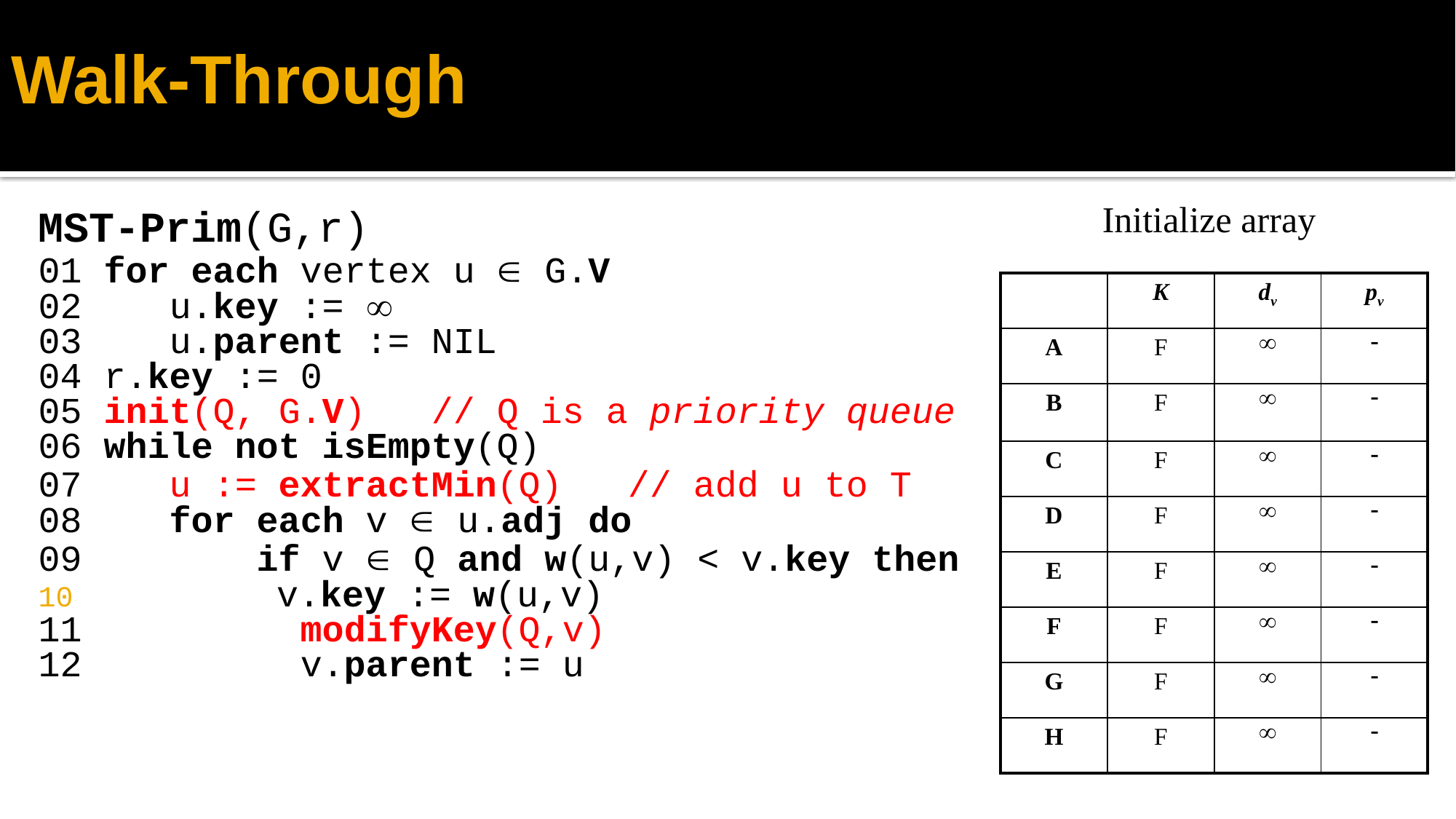

# Walk-Through
Initialize array
MST-Prim(G,r)
01 for each vertex u ∈ G.V
02    u.key := ∞
03    u.parent := NIL
04 r.key := 0
05 init(Q, G.V)   // Q is a priority queue
06 while not isEmpty(Q)
07    u := extractMin(Q)   // add u to T
08    for each v ∈ u.adj do
09        if v ∈ Q and w(u,v) < v.key then
        v.key := w(u,v)
11          modifyKey(Q,v)
12          v.parent := u
|  | K | dv | pv |
| --- | --- | --- | --- |
| A | F | ∞ | − |
| B | F | ∞ | − |
| C | F | ∞ | − |
| D | F | ∞ | − |
| E | F | ∞ | − |
| F | F | ∞ | − |
| G | F | ∞ | − |
| H | F | ∞ | − |